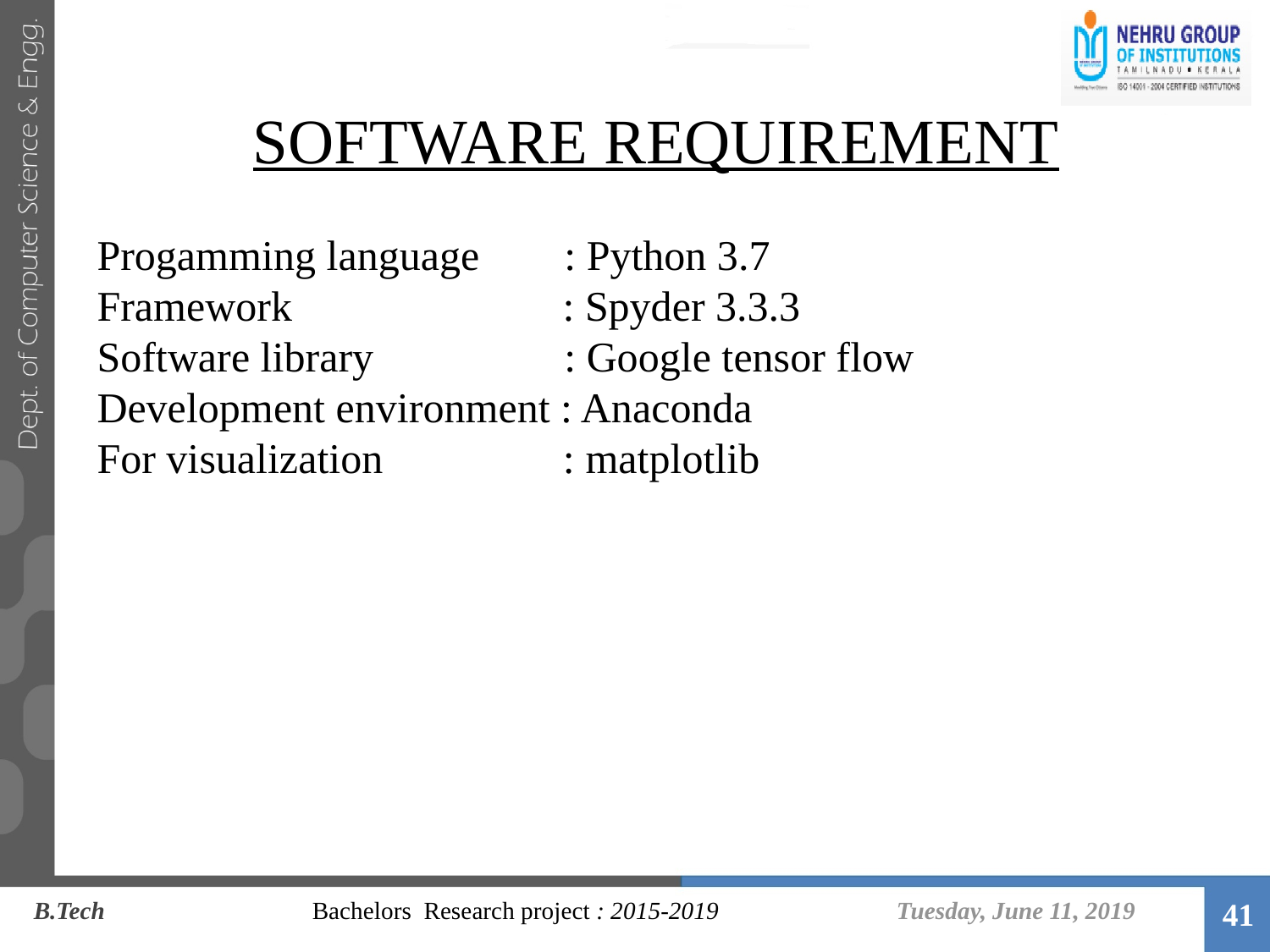

SOFTWARE REQUIREMENT
Progamming language        : Python 3.7
Framework		        : Spyder 3.3.3
Software library                  : Google tensor flow
Development environment : Anaconda
For visualization                 : matplotlib

Tuesday, June 11, 2019
B.Tech 		    Bachelors  Research project : 2015-2019
41